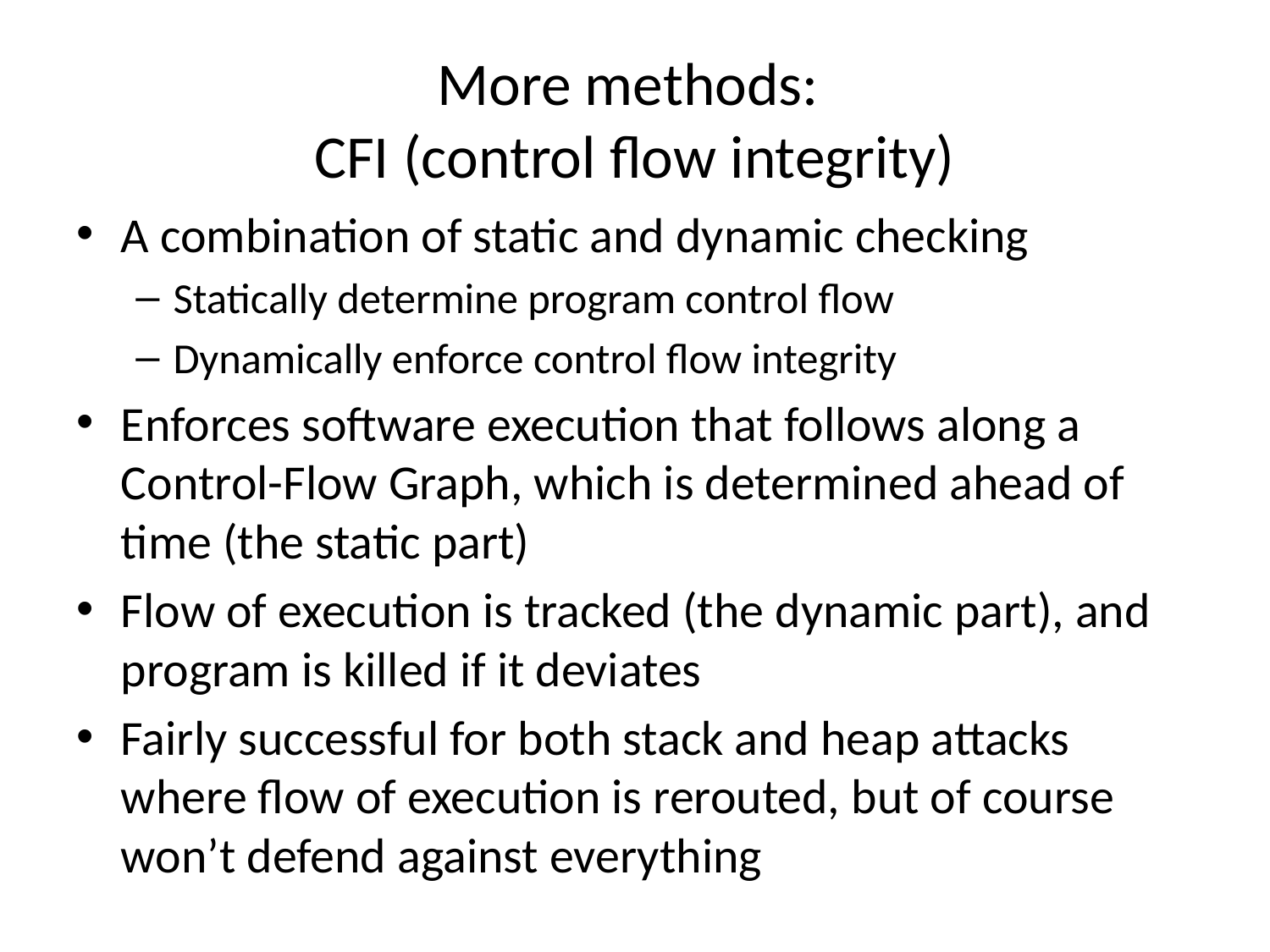

# More methods: CFI (control flow integrity)
A combination of static and dynamic checking
Statically determine program control flow
Dynamically enforce control flow integrity
Enforces software execution that follows along a Control-Flow Graph, which is determined ahead of time (the static part)
Flow of execution is tracked (the dynamic part), and program is killed if it deviates
Fairly successful for both stack and heap attacks where flow of execution is rerouted, but of course won’t defend against everything